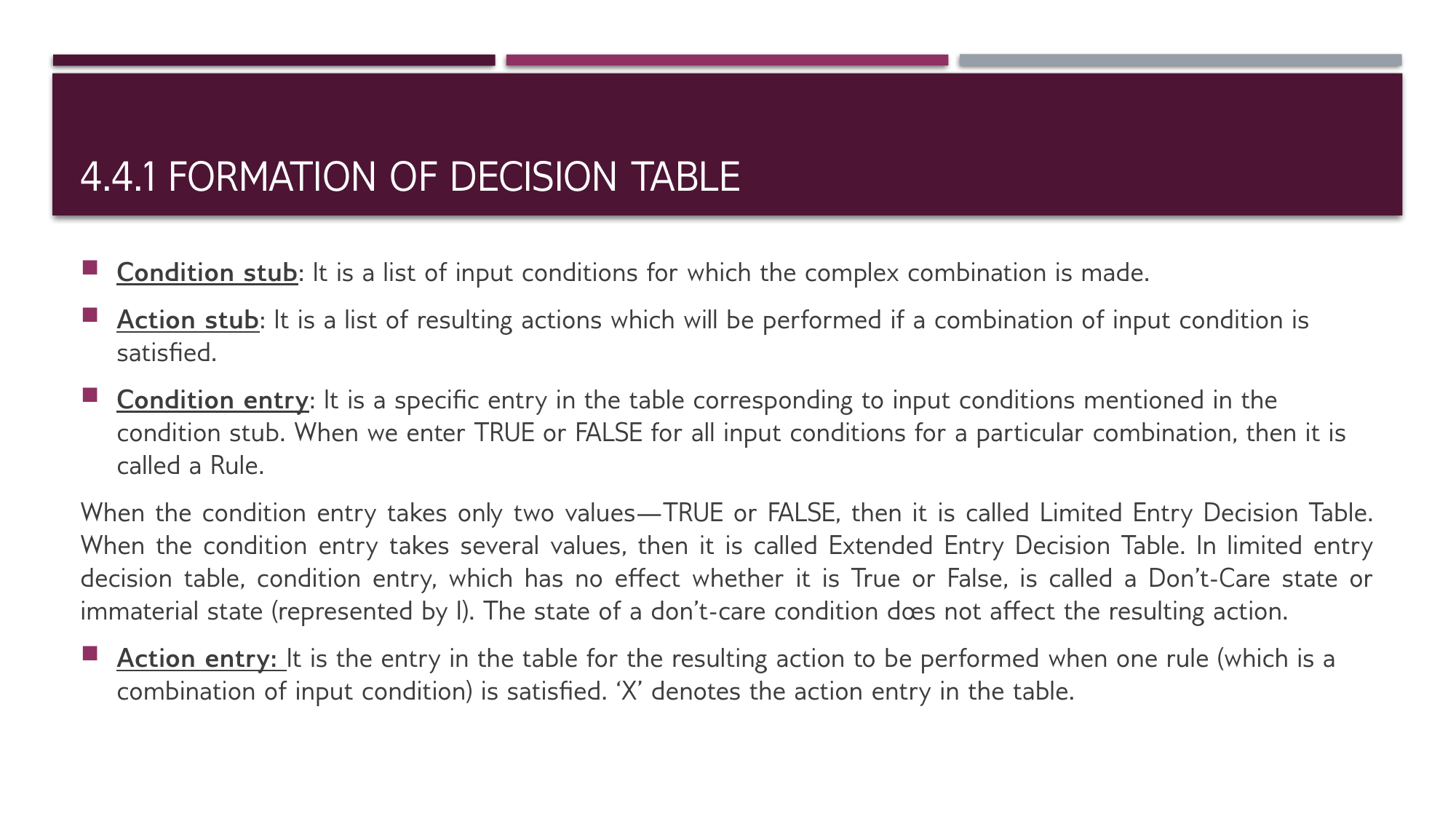

# 4.4.1 FORMATION OF DECISION TABLE
Condition stub: It is a list of input conditions for which the complex combination is made.
Action stub: It is a list of resulting actions which will be performed if a combination of input condition is satisfied.
Condition entry: It is a specific entry in the table corresponding to input conditions mentioned in the condition stub. When we enter TRUE or FALSE for all input conditions for a particular combination, then it is called a Rule.
When the condition entry takes only two values—TRUE or FALSE, then it is called Limited Entry Decision Table. When the condition entry takes several values, then it is called Extended Entry Decision Table. In limited entry decision table, condition entry, which has no effect whether it is True or False, is called a Don’t-Care state or immaterial state (represented by I). The state of a don’t-care condition does not affect the resulting action.
Action entry: It is the entry in the table for the resulting action to be performed when one rule (which is a combination of input condition) is satisfied. ‘X’ denotes the action entry in the table.